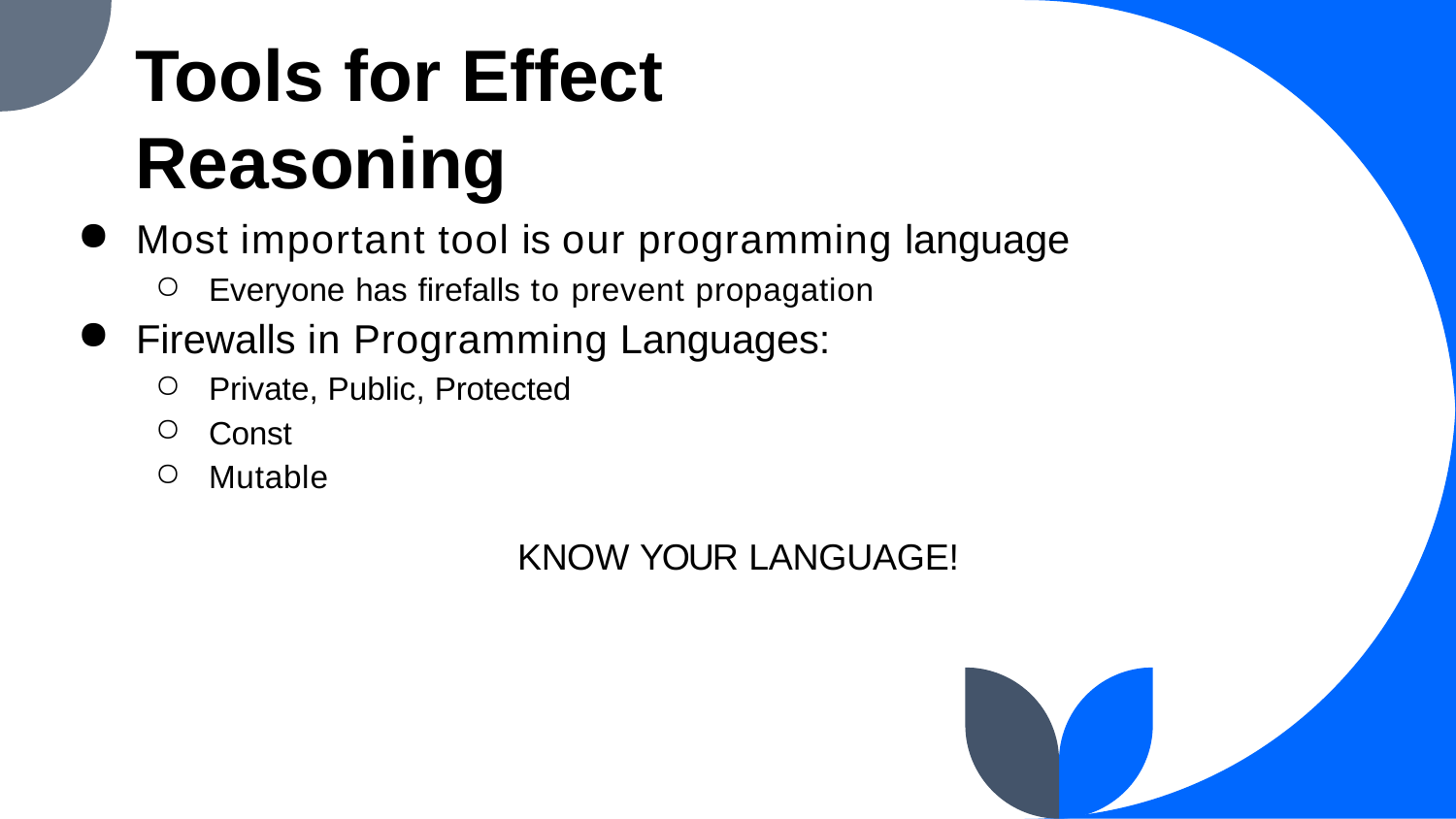

Tools for Effect Reasoning
Most important tool is our programming language
Everyone has firefalls to prevent propagation
Firewalls in Programming Languages:
Private, Public, Protected
Const
Mutable

KNOW YOUR LANGUAGE!